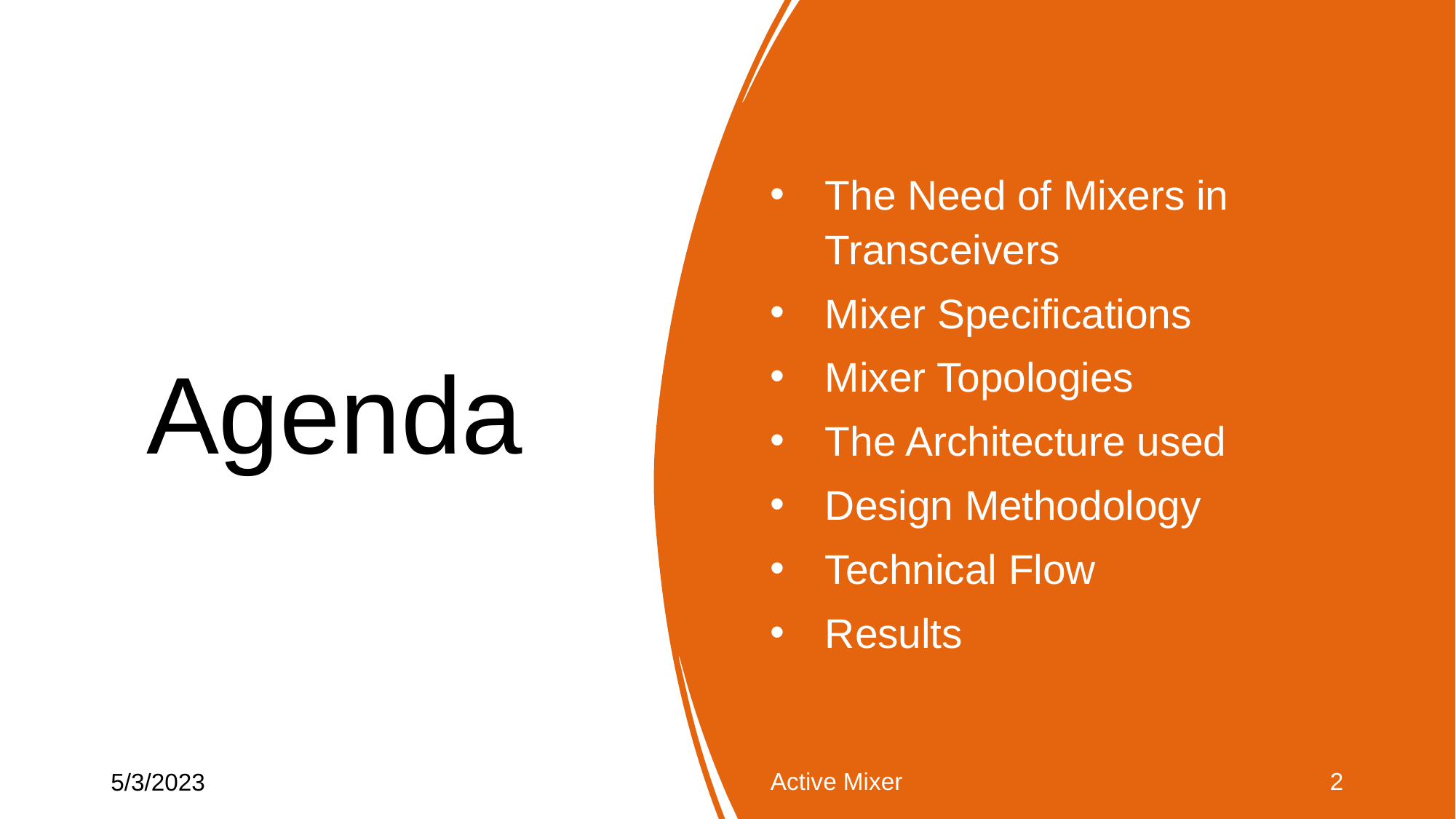

# Agenda
The Need of Mixers in Transceivers
Mixer Specifications
Mixer Topologies
The Architecture used
Design Methodology
Technical Flow
Results
Active Mixer
2
5/3/2023